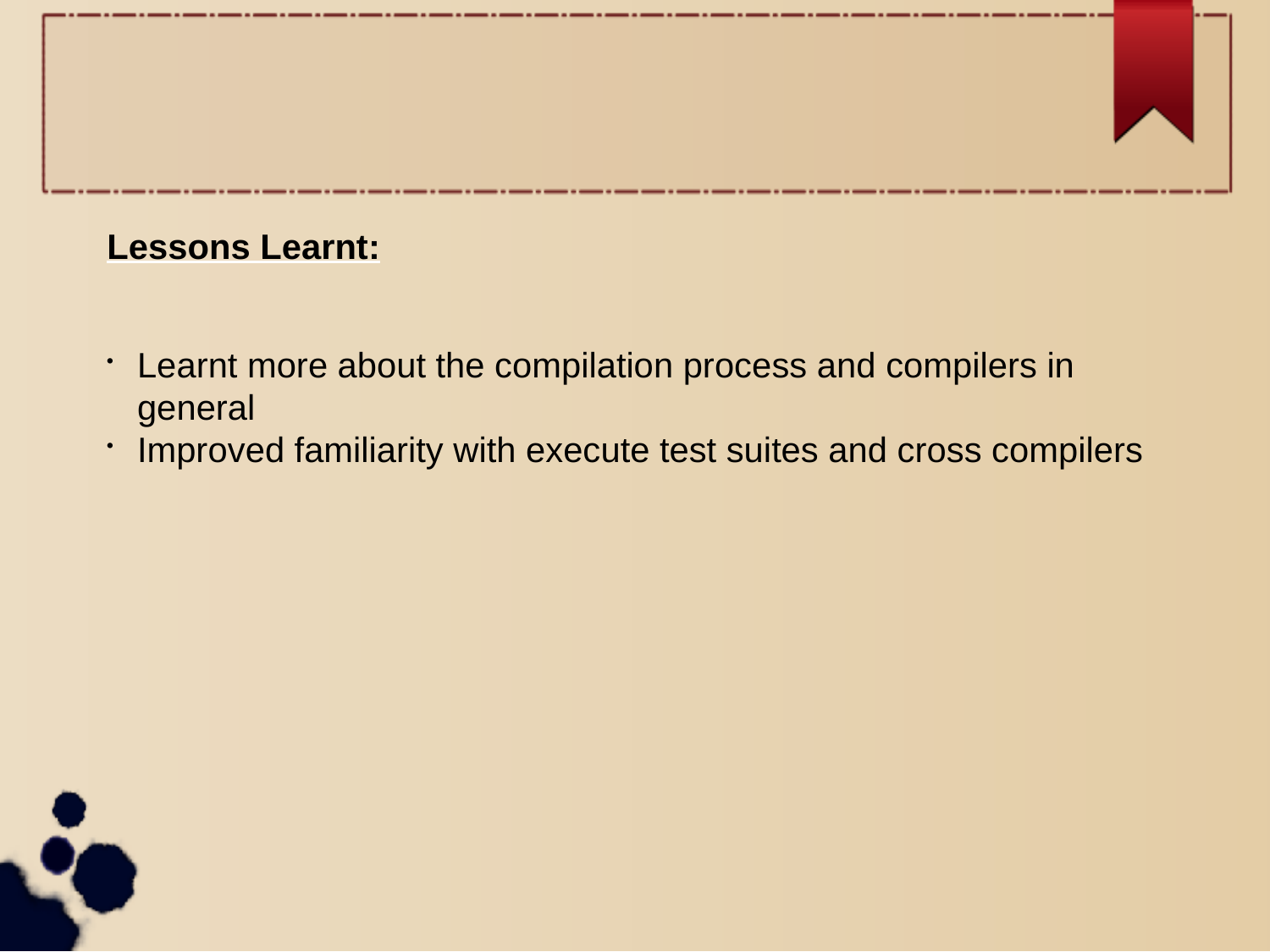

Lessons Learnt:

Learnt more about the compilation process and compilers in general
Improved familiarity with execute test suites and cross compilers